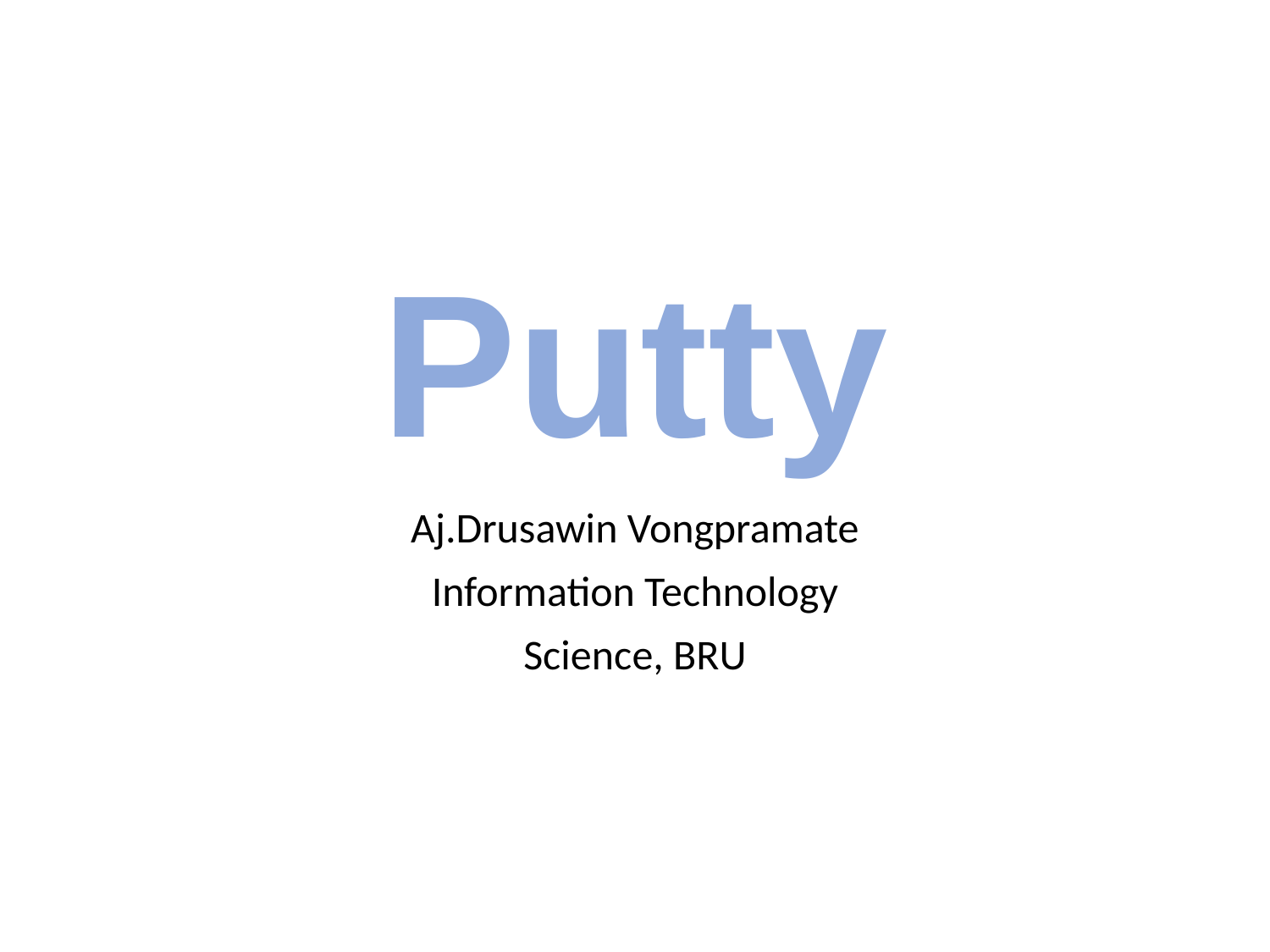

# Putty
Aj.Drusawin Vongpramate
Information Technology
Science, BRU